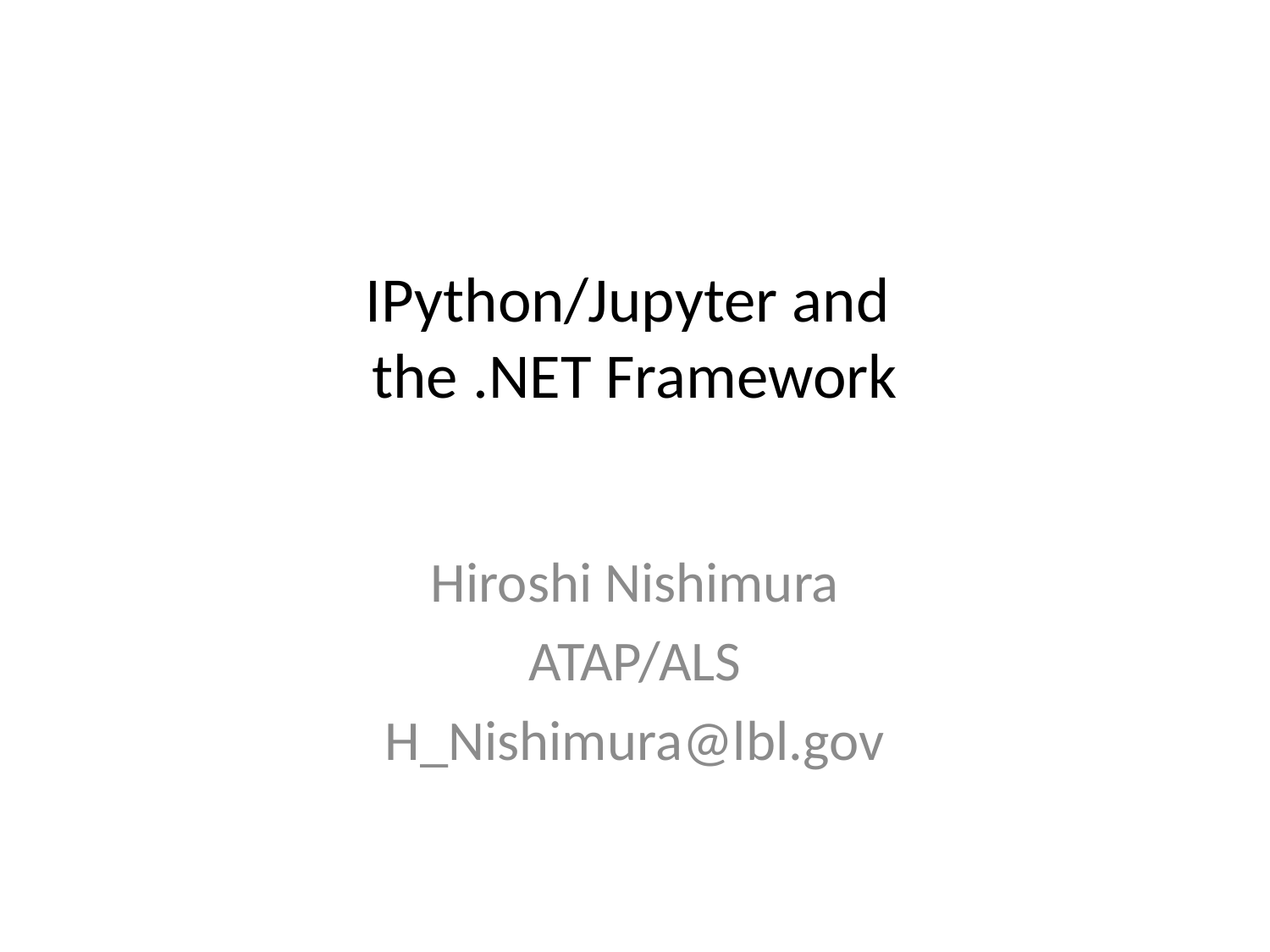

# IPython/Jupyter and the .NET Framework
Hiroshi Nishimura
ATAP/ALS
H_Nishimura@lbl.gov